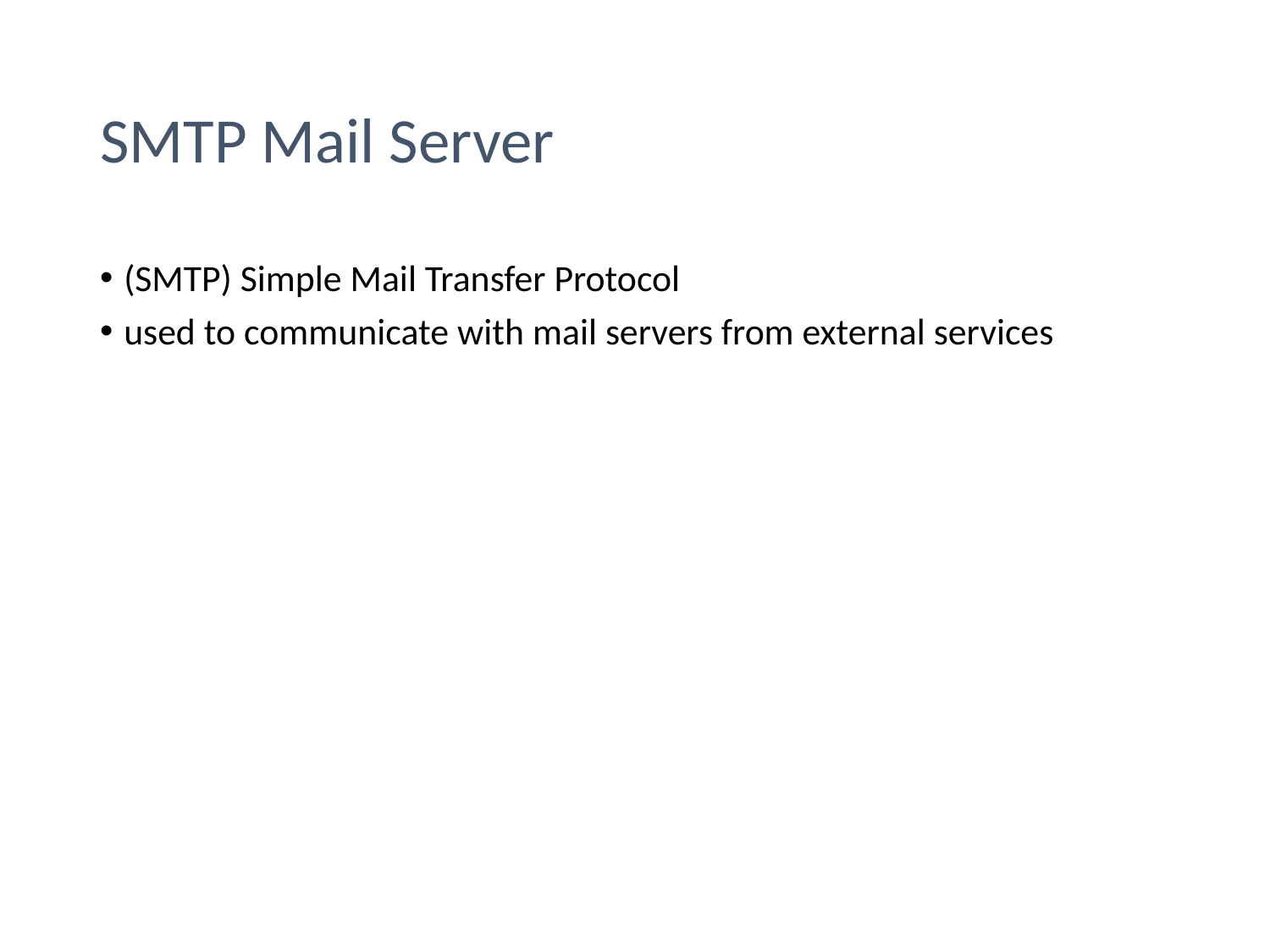

# SMTP Mail Server
(SMTP) Simple Mail Transfer Protocol
used to communicate with mail servers from external services